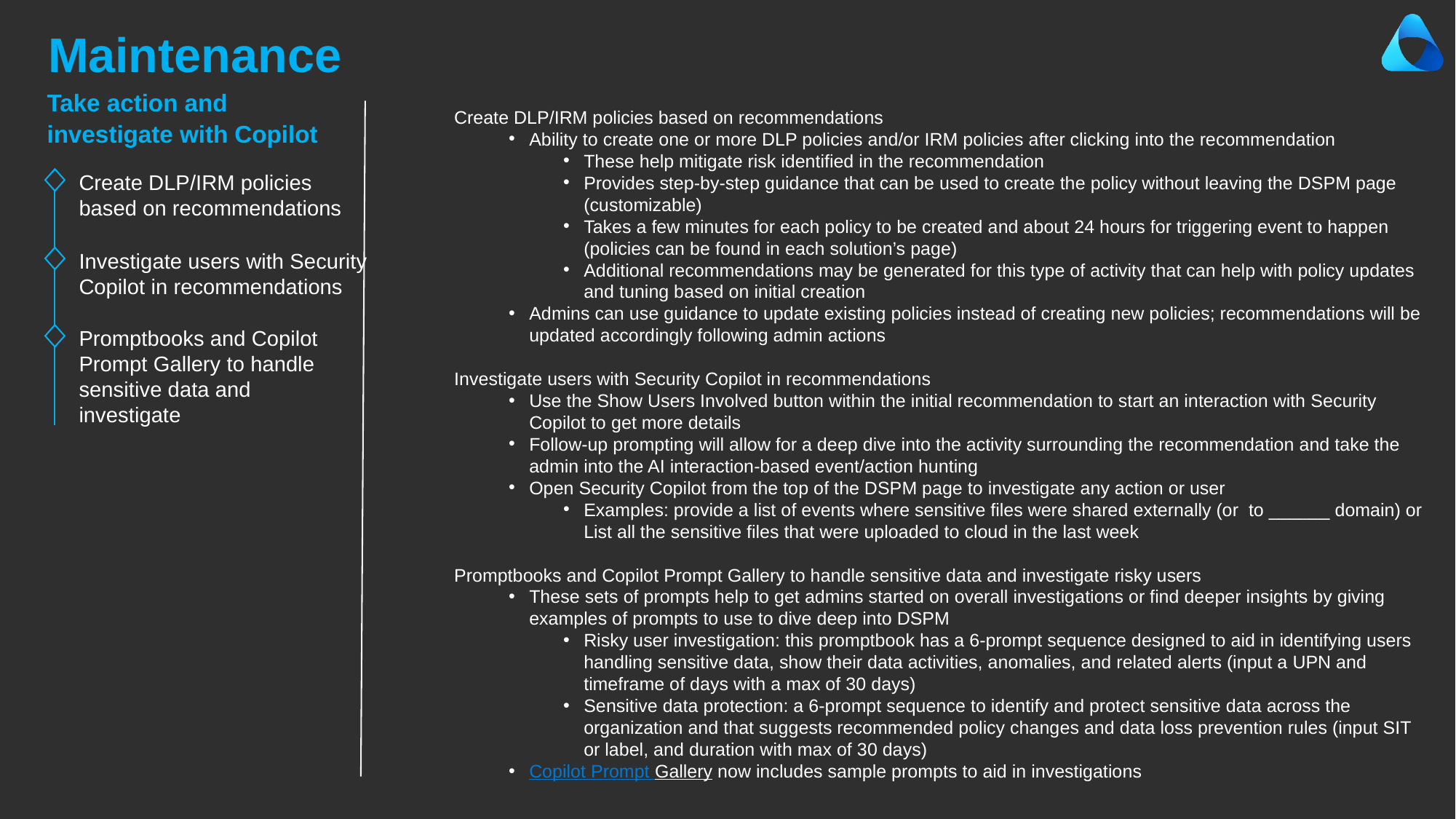

Maintenance
Take action and investigate with Copilot
Create DLP/IRM policies based on recommendations
Ability to create one or more DLP policies and/or IRM policies after clicking into the recommendation
These help mitigate risk identified in the recommendation
Provides step-by-step guidance that can be used to create the policy without leaving the DSPM page (customizable)
Takes a few minutes for each policy to be created and about 24 hours for triggering event to happen (policies can be found in each solution’s page)
Additional recommendations may be generated for this type of activity that can help with policy updates and tuning based on initial creation
Admins can use guidance to update existing policies instead of creating new policies; recommendations will be updated accordingly following admin actions

Investigate users with Security Copilot in recommendations
Use the Show Users Involved button within the initial recommendation to start an interaction with Security Copilot to get more details
Follow-up prompting will allow for a deep dive into the activity surrounding the recommendation and take the admin into the AI interaction-based event/action hunting
Open Security Copilot from the top of the DSPM page to investigate any action or user
Examples: provide a list of events where sensitive files were shared externally (or  to ______ domain) or List all the sensitive files that were uploaded to cloud in the last week

Promptbooks and Copilot Prompt Gallery to handle sensitive data and investigate risky users
These sets of prompts help to get admins started on overall investigations or find deeper insights by giving examples of prompts to use to dive deep into DSPM
Risky user investigation: this promptbook has a 6-prompt sequence designed to aid in identifying users handling sensitive data, show their data activities, anomalies, and related alerts (input a UPN and timeframe of days with a max of 30 days)
Sensitive data protection: a 6-prompt sequence to identify and protect sensitive data across the organization and that suggests recommended policy changes and data loss prevention rules (input SIT or label, and duration with max of 30 days)
Copilot Prompt Gallery now includes sample prompts to aid in investigations

Create DLP/IRM policies based on recommendations

Investigate users with Security Copilot in recommendations

Promptbooks and Copilot Prompt Gallery to handle sensitive data and investigate